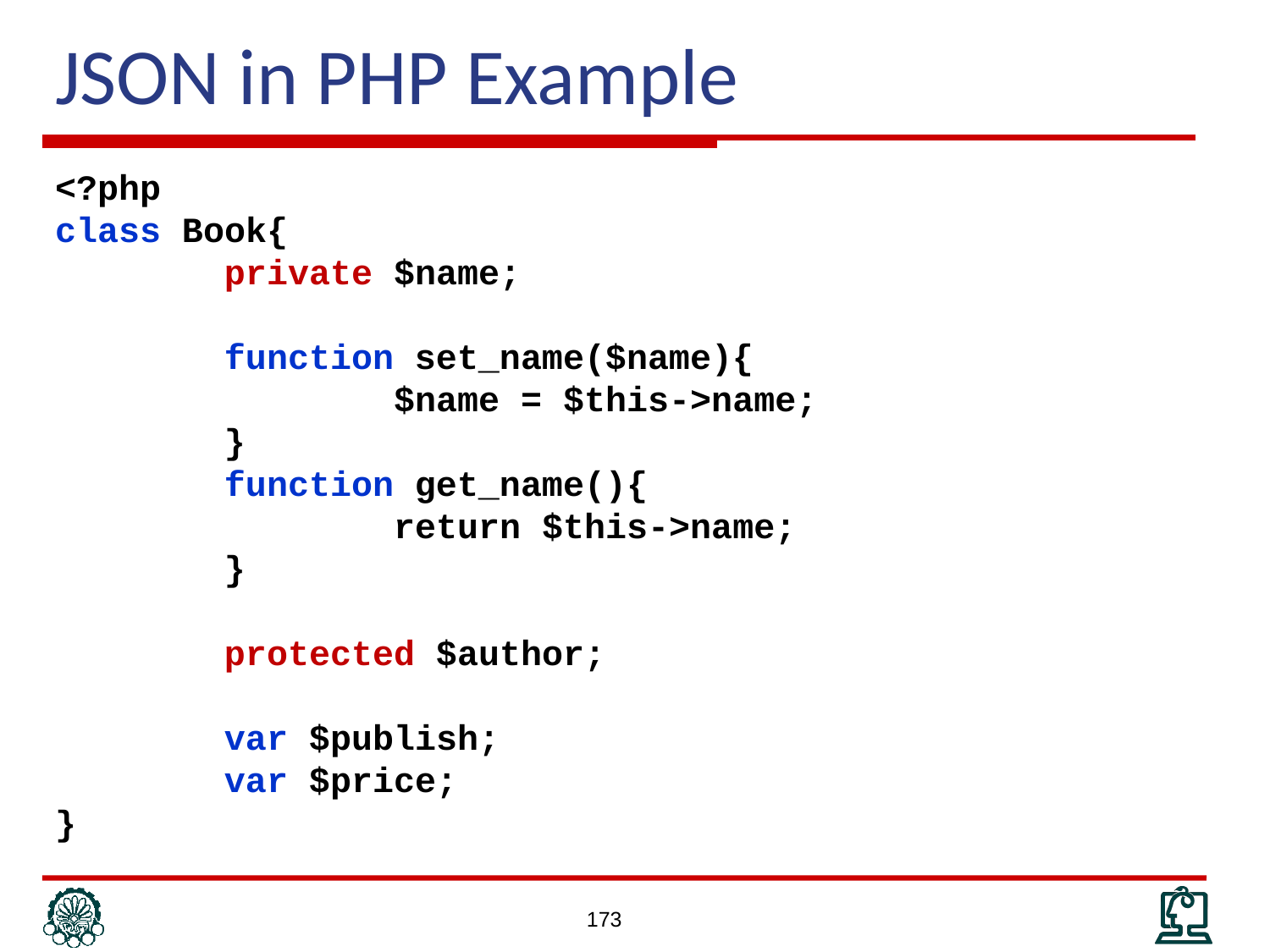

# JSON in PHP Example
<?php
class Book{
        private $name;

        function set_name($name){
                $name = $this->name;
        }
        function get_name(){
                return $this->name;
        }

        protected $author;

        var $publish;
        var $price;
}

173